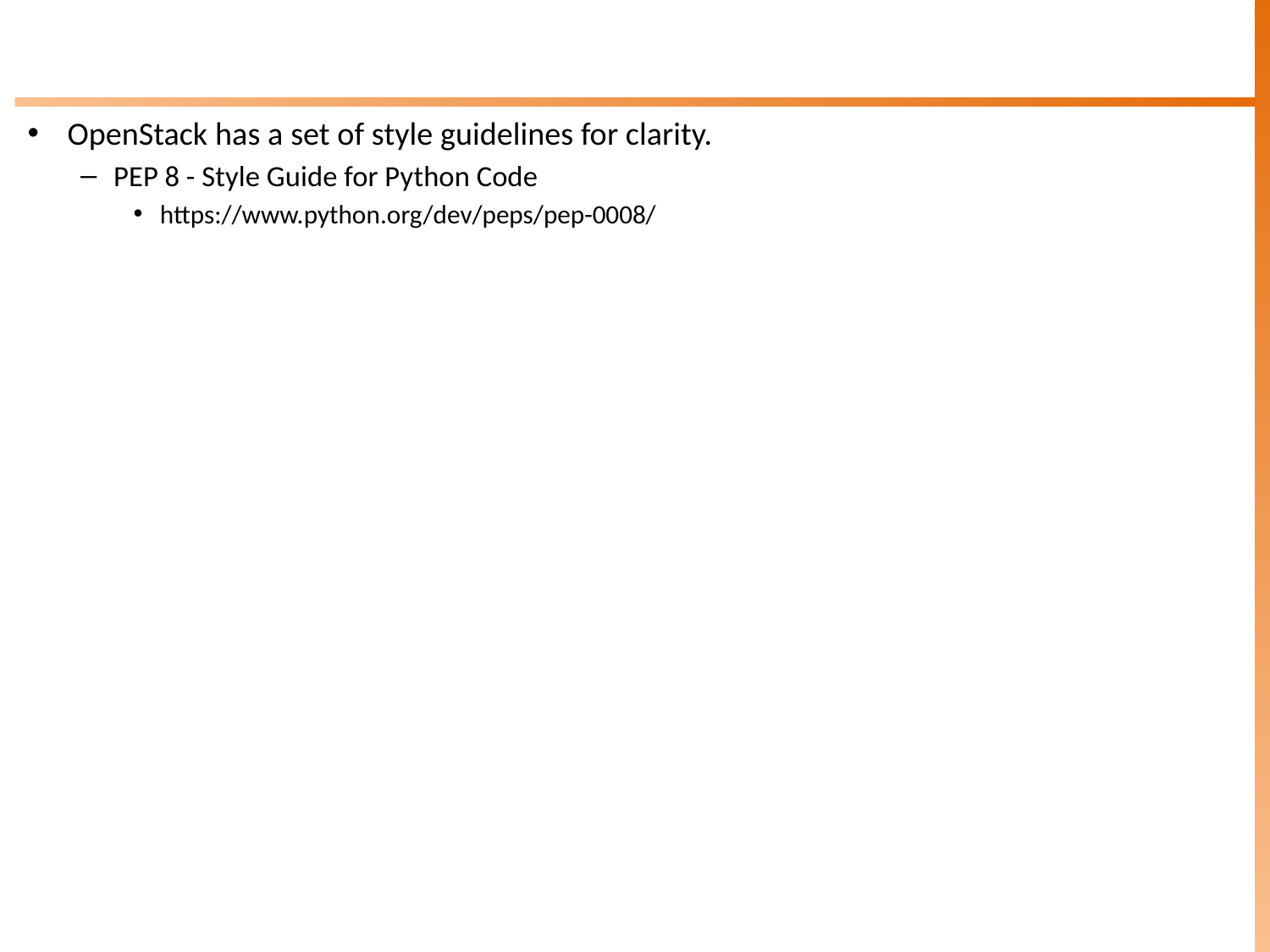

OpenStack has a set of style guidelines for clarity.
PEP 8 - Style Guide for Python Code
https://www.python.org/dev/peps/pep-0008/